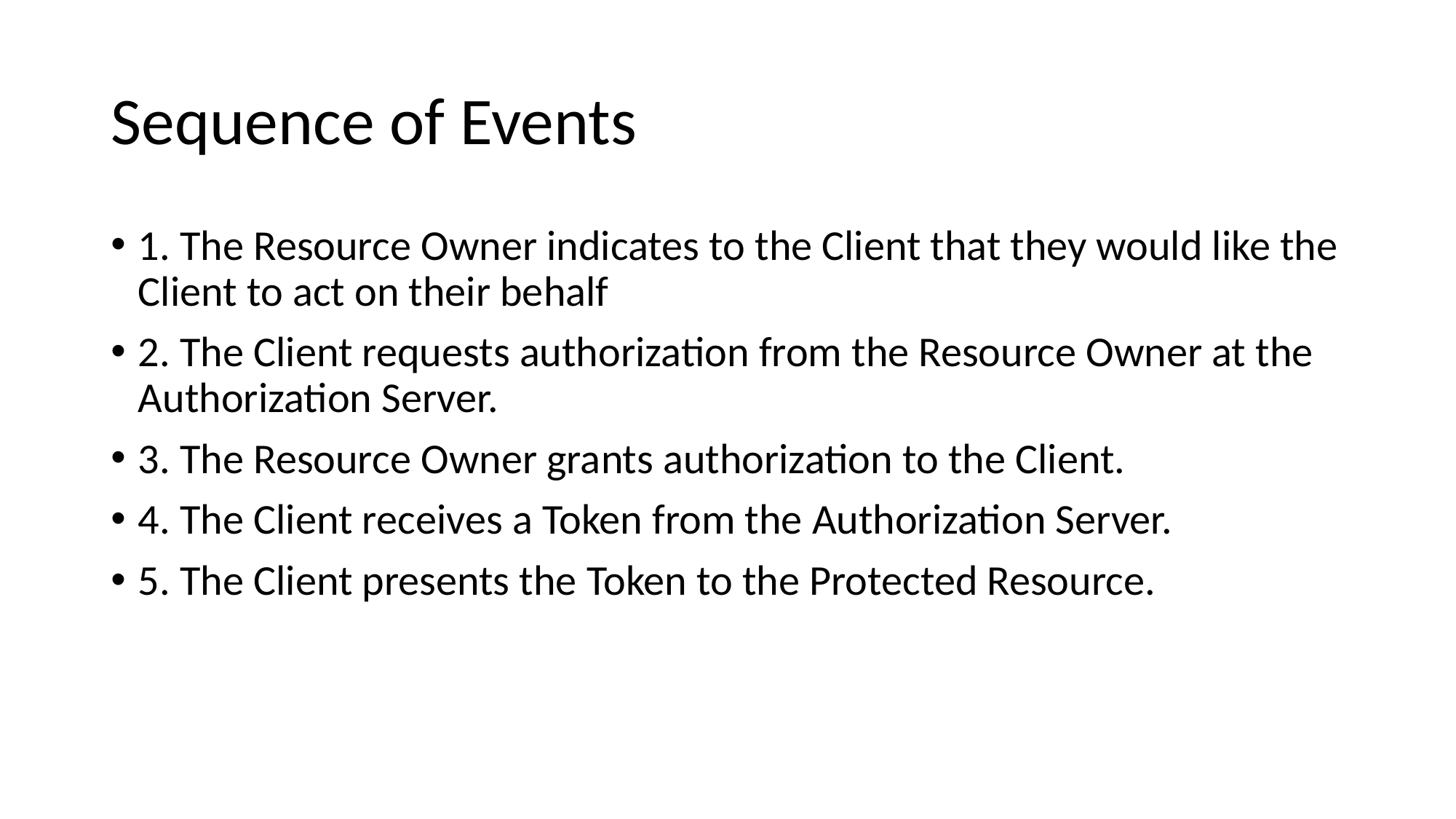

# Sequence of Events
1. The Resource Owner indicates to the Client that they would like the Client to act on their behalf
2. The Client requests authorization from the Resource Owner at the Authorization Server.
3. The Resource Owner grants authorization to the Client.
4. The Client receives a Token from the Authorization Server.
5. The Client presents the Token to the Protected Resource.